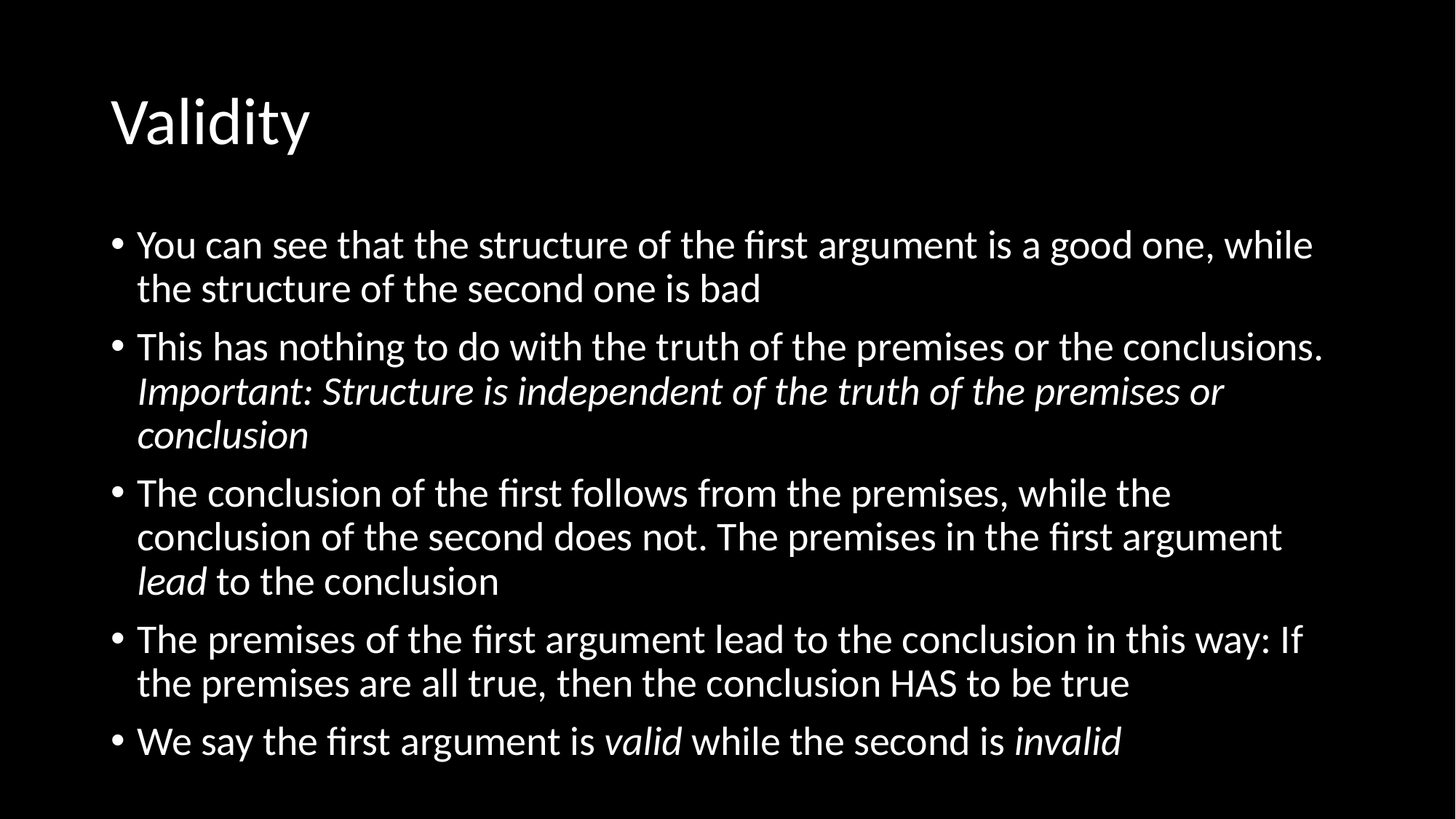

# Validity
You can see that the structure of the first argument is a good one, while the structure of the second one is bad
This has nothing to do with the truth of the premises or the conclusions. Important: Structure is independent of the truth of the premises or conclusion
The conclusion of the first follows from the premises, while the conclusion of the second does not. The premises in the first argument lead to the conclusion
The premises of the first argument lead to the conclusion in this way: If the premises are all true, then the conclusion HAS to be true
We say the first argument is valid while the second is invalid